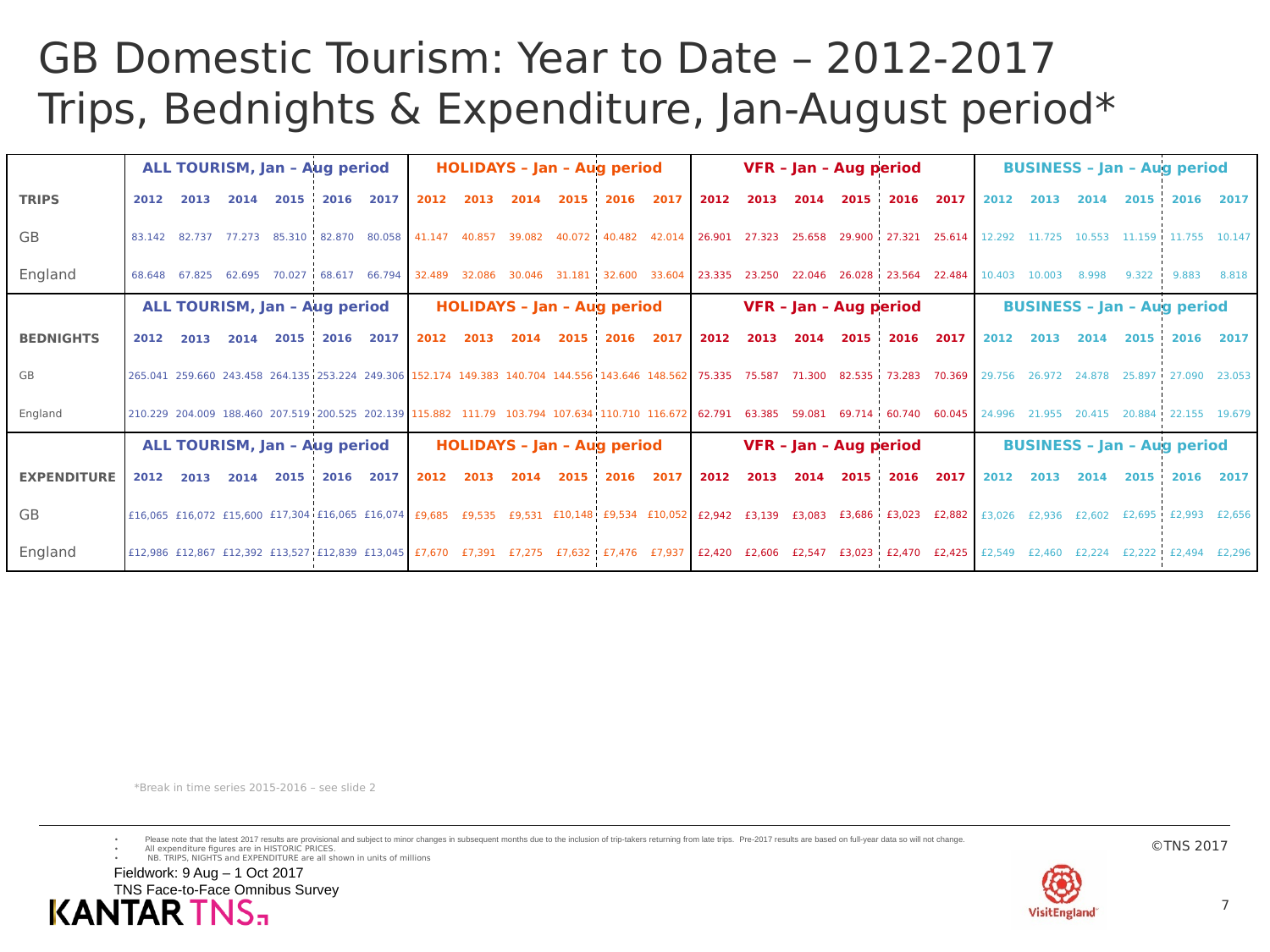

# GB Domestic Tourism: Year to Date – 2012-2017 Trips, Bednights & Expenditure, Jan-August period*
|  | ALL TOURISM, Jan – Aug period |  |  |  |  |  | HOLIDAYS – Jan – Aug period |  |  |  |  |  | VFR – Jan – Aug period |  |  |  |  |  | BUSINESS – Jan – Aug period |  |  |  |  |  |
| --- | --- | --- | --- | --- | --- | --- | --- | --- | --- | --- | --- | --- | --- | --- | --- | --- | --- | --- | --- | --- | --- | --- | --- | --- |
| TRIPS | 2012 | 2013 | 2014 | 2015 | 2016 | 2017 | 2012 | 2013 | 2014 | 2015 | 2016 | 2017 | 2012 | 2013 | 2014 | 2015 | 2016 | 2017 | 2012 | 2013 | 2014 | 2015 | 2016 | 2017 |
| GB | 83.142 | 82.737 | 77.273 | 85.310 | 82.870 | 80.058 | 41.147 | 40.857 | 39.082 | 40.072 | 40.482 | 42.014 | 26.901 | 27.323 | 25.658 | 29.900 | 27.321 | 25.614 | 12.292 | 11.725 | 10.553 | 11.159 | 11.755 | 10.147 |
| England | 68.648 | 67.825 | 62.695 | 70.027 | 68.617 | 66.794 | 32.489 | 32.086 | 30.046 | 31.181 | 32.600 | 33.604 | 23.335 | 23.250 | 22.046 | 26.028 | 23.564 | 22.484 | 10.403 | 10.003 | 8.998 | 9.322 | 9.883 | 8.818 |
|  | ALL TOURISM, Jan – Aug period |  |  |  |  |  | HOLIDAYS – Jan – Aug period |  |  |  |  |  | VFR – Jan – Aug period |  |  |  |  |  | BUSINESS – Jan – Aug period |  |  |  |  |  |
| BEDNIGHTS | 2012 | 2013 | 2014 | 2015 | 2016 | 2017 | 2012 | 2013 | 2014 | 2015 | 2016 | 2017 | 2012 | 2013 | 2014 | 2015 | 2016 | 2017 | 2012 | 2013 | 2014 | 2015 | 2016 | 2017 |
| GB | 265.041 | 259.660 | 243.458 | 264.135 | 253.224 | 249.306 | 152.174 | 149.383 | 140.704 | 144.556 | 143.646 | 148.562 | 75.335 | 75.587 | 71.300 | 82.535 | 73.283 | 70.369 | 29.756 | 26.972 | 24.878 | 25.897 | 27.090 | 23.053 |
| England | 210.229 | 204.009 | 188.460 | 207.519 | 200.525 | 202.139 | 115.882 | 111.79 | 103.794 | 107.634 | 110.710 | 116.672 | 62.791 | 63.385 | 59.081 | 69.714 | 60.740 | 60.045 | 24.996 | 21.955 | 20.415 | 20.884 | 22.155 | 19.679 |
|  | ALL TOURISM, Jan – Aug period |  |  |  |  |  | HOLIDAYS – Jan – Aug period |  |  |  |  |  | VFR – Jan – Aug period |  |  |  |  |  | BUSINESS – Jan – Aug period |  |  |  |  |  |
| EXPENDITURE | 2012 | 2013 | 2014 | 2015 | 2016 | 2017 | 2012 | 2013 | 2014 | 2015 | 2016 | 2017 | 2012 | 2013 | 2014 | 2015 | 2016 | 2017 | 2012 | 2013 | 2014 | 2015 | 2016 | 2017 |
| GB | £16,065 | £16,072 | £15,600 | £17,304 | £16,065 | £16,074 | £9,685 | £9,535 | £9,531 | £10,148 | £9,534 | £10,052 | £2,942 | £3,139 | £3,083 | £3,686 | £3,023 | £2,882 | £3,026 | £2,936 | £2,602 | £2,695 | £2,993 | £2,656 |
| England | £12,986 | £12,867 | £12,392 | £13,527 | £12,839 | £13,045 | £7,670 | £7,391 | £7,275 | £7,632 | £7,476 | £7,937 | £2,420 | £2,606 | £2,547 | £3,023 | £2,470 | £2,425 | £2,549 | £2,460 | £2,224 | £2,222 | £2,494 | £2,296 |
*Break in time series 2015-2016 – see slide 2
Please note that the latest 2017 results are provisional and subject to minor changes in subsequent months due to the inclusion of trip-takers returning from late trips.  Pre-2017 results are based on full-year data so will not change.
All expenditure figures are in HISTORIC PRICES.
 NB. TRIPS, NIGHTS and EXPENDITURE are all shown in units of millions

Fieldwork: 9 Aug – 1 Oct 2017
TNS Face-to-Face Omnibus Survey
7